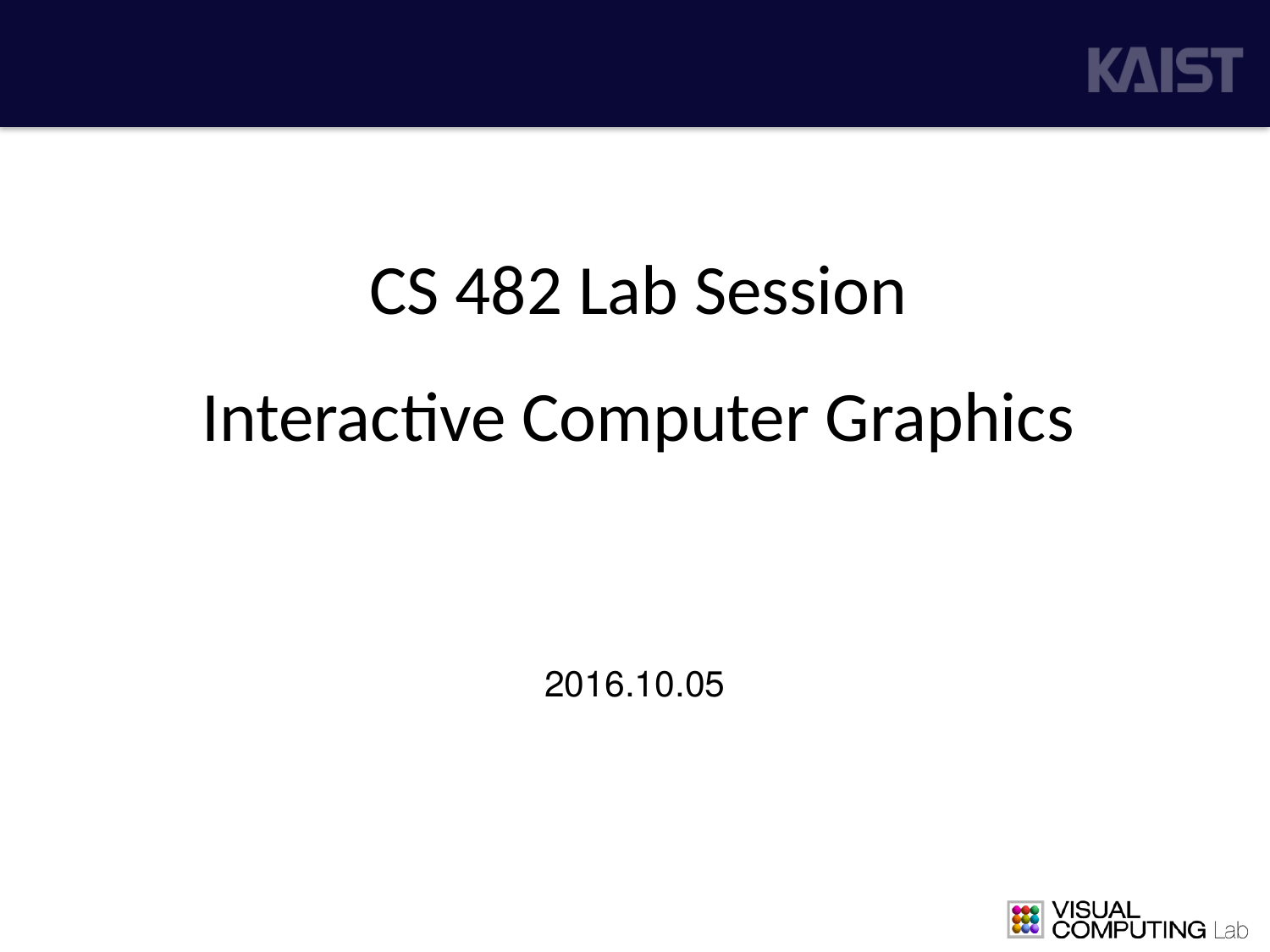

CS 482 Lab Session
Interactive Computer Graphics
# 2016.10.05